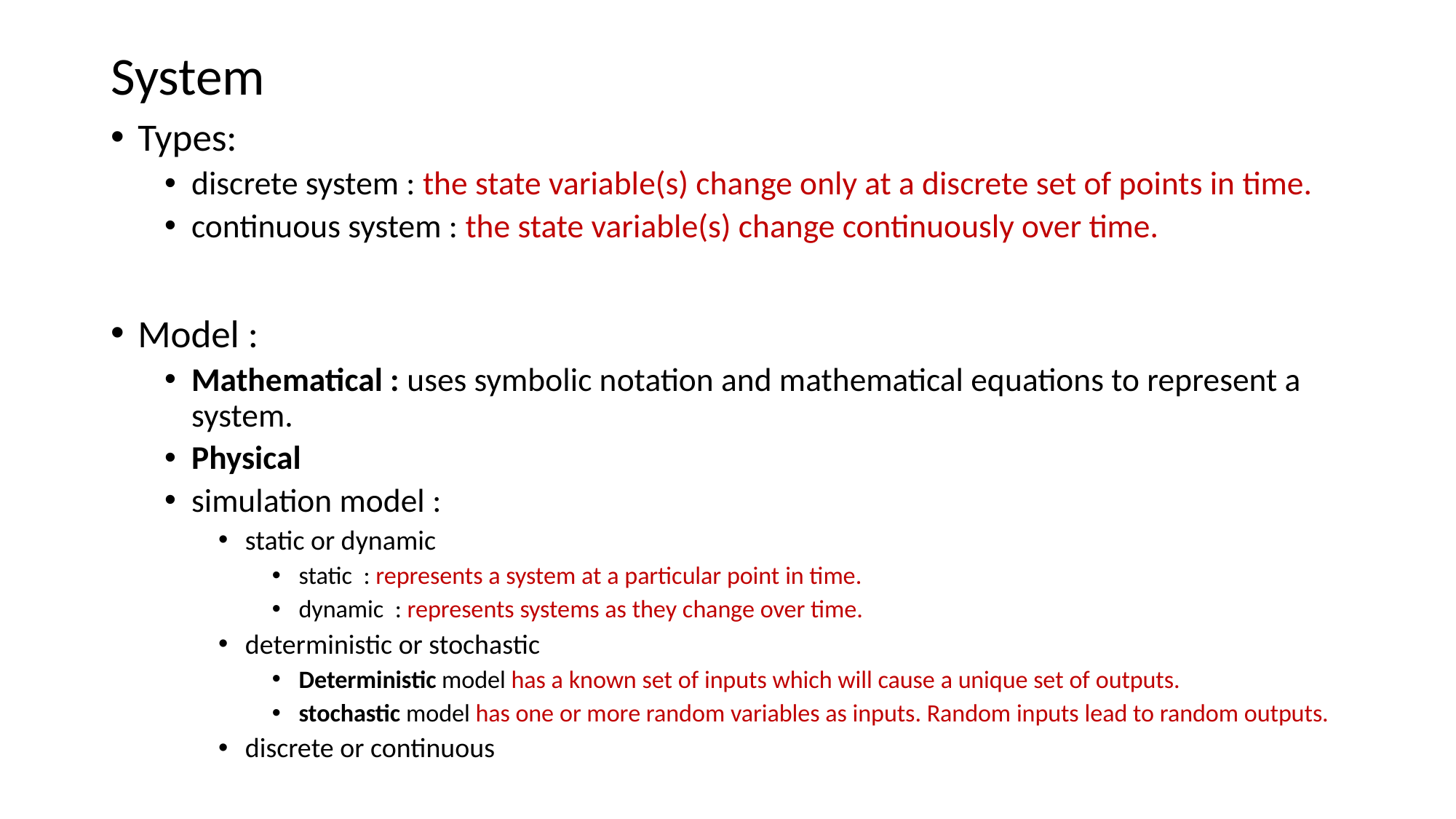

# System
Types:
discrete system : the state variable(s) change only at a discrete set of points in time.
continuous system : the state variable(s) change continuously over time.

Model :
Mathematical : uses symbolic notation and mathematical equations to represent a system.
Physical
simulation model :
static or dynamic
static  : represents a system at a particular point in time.
dynamic  : represents systems as they change over time.
deterministic or stochastic
Deterministic model has a known set of inputs which will cause a unique set of outputs.
stochastic model has one or more random variables as inputs. Random inputs lead to random outputs.
discrete or continuous